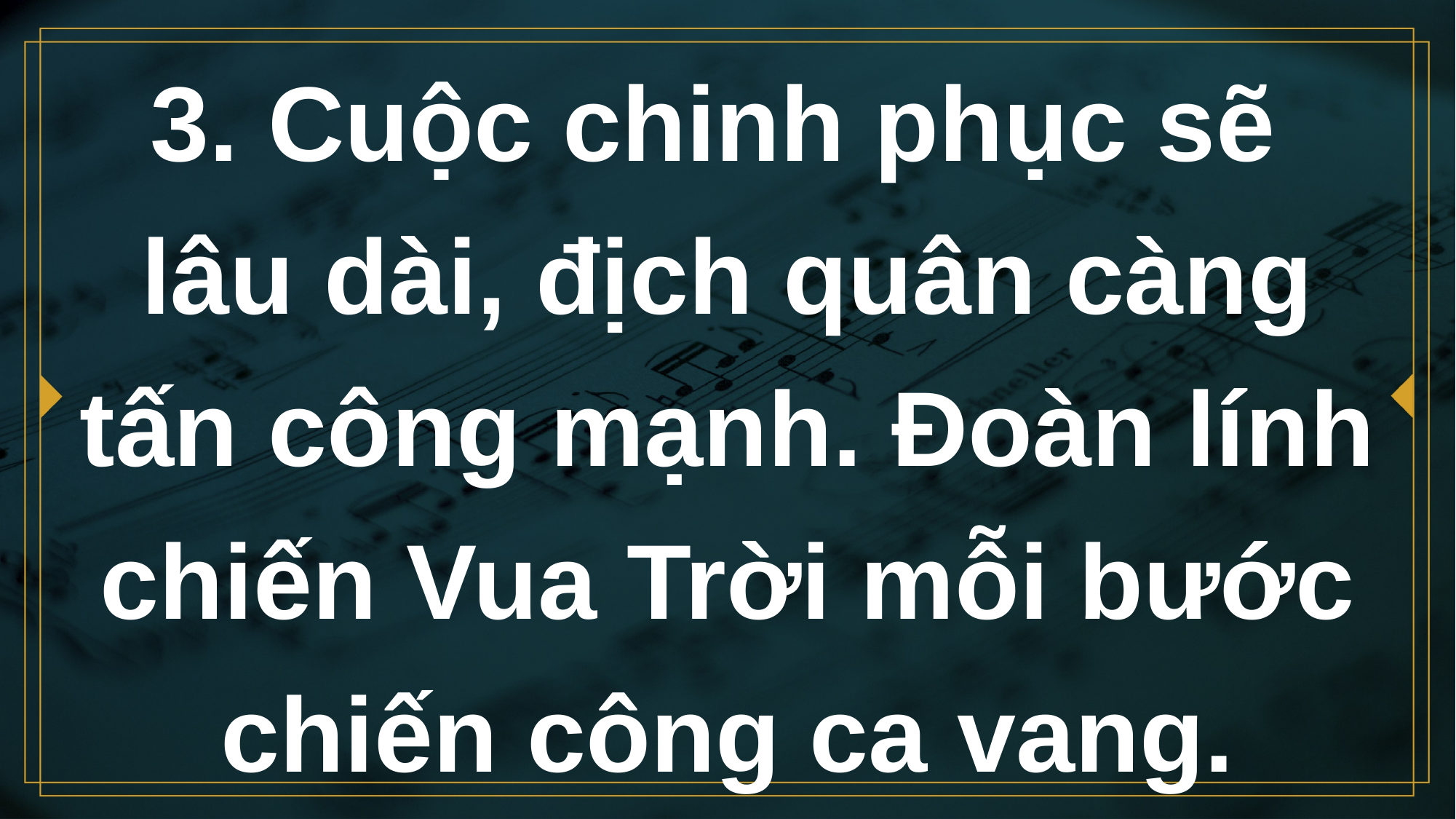

# 3. Cuộc chinh phục sẽ lâu dài, địch quân càng tấn công mạnh. Ðoàn lính chiến Vua Trời mỗi bước chiến công ca vang.